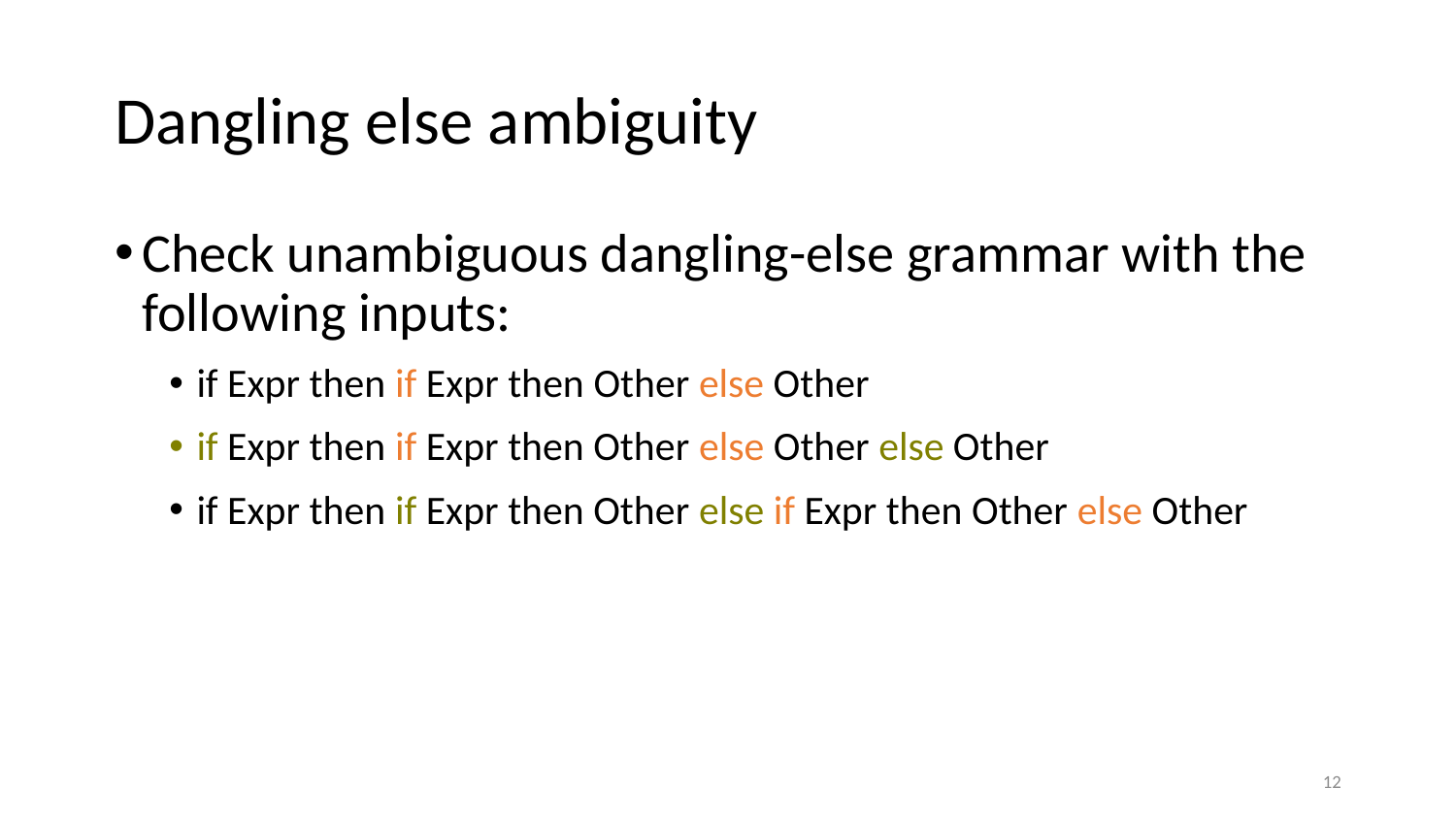

# Dangling else ambiguity
Check unambiguous dangling-else grammar with the following inputs:
if Expr then if Expr then Other else Other
if Expr then if Expr then Other else Other else Other
if Expr then if Expr then Other else if Expr then Other else Other
12